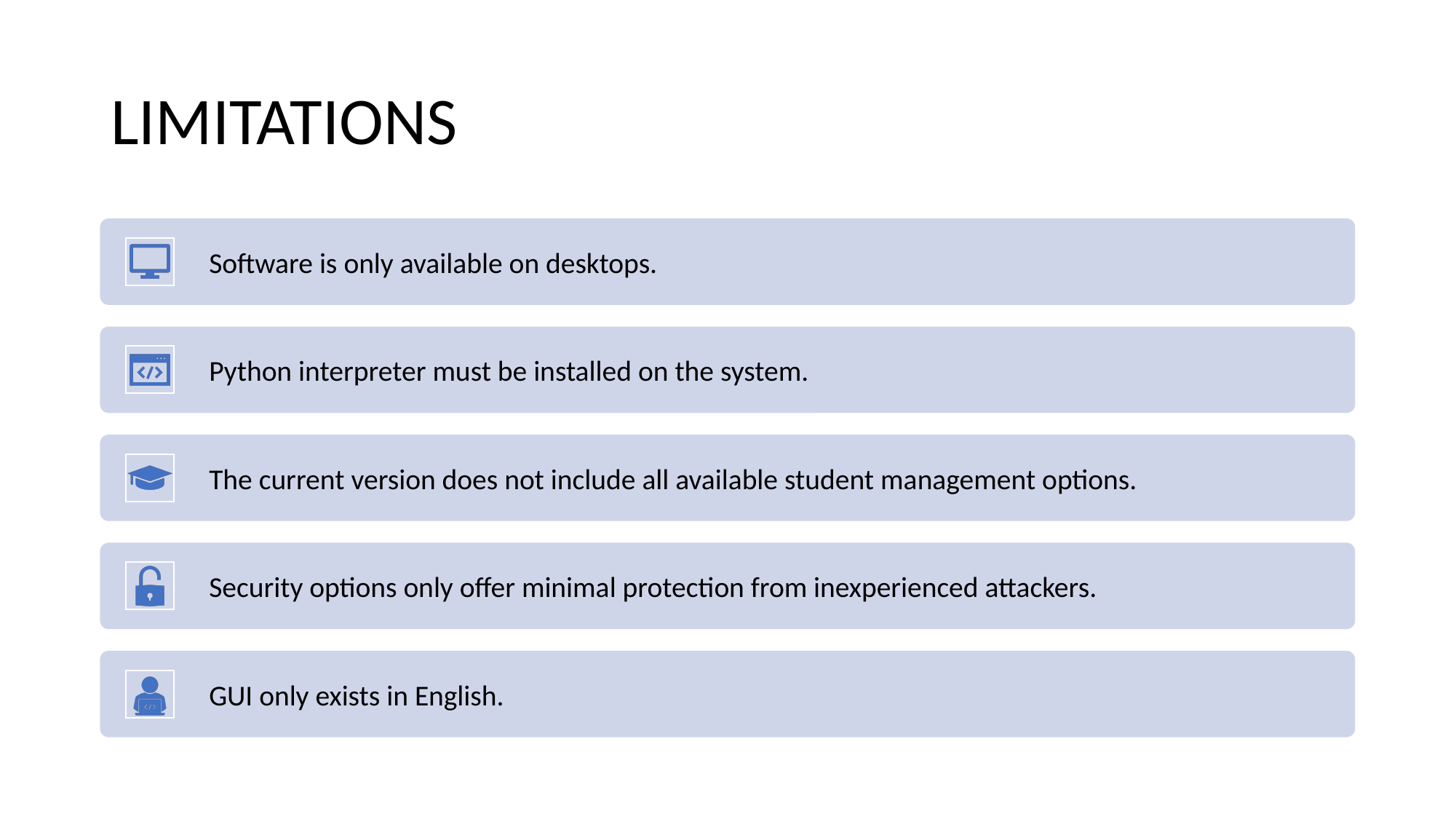

# LIMITATIONS
Software is only available on desktops.
Python interpreter must be installed on the system.
The current version does not include all available student management options.
Security options only offer minimal protection from inexperienced attackers.
GUI only exists in English.